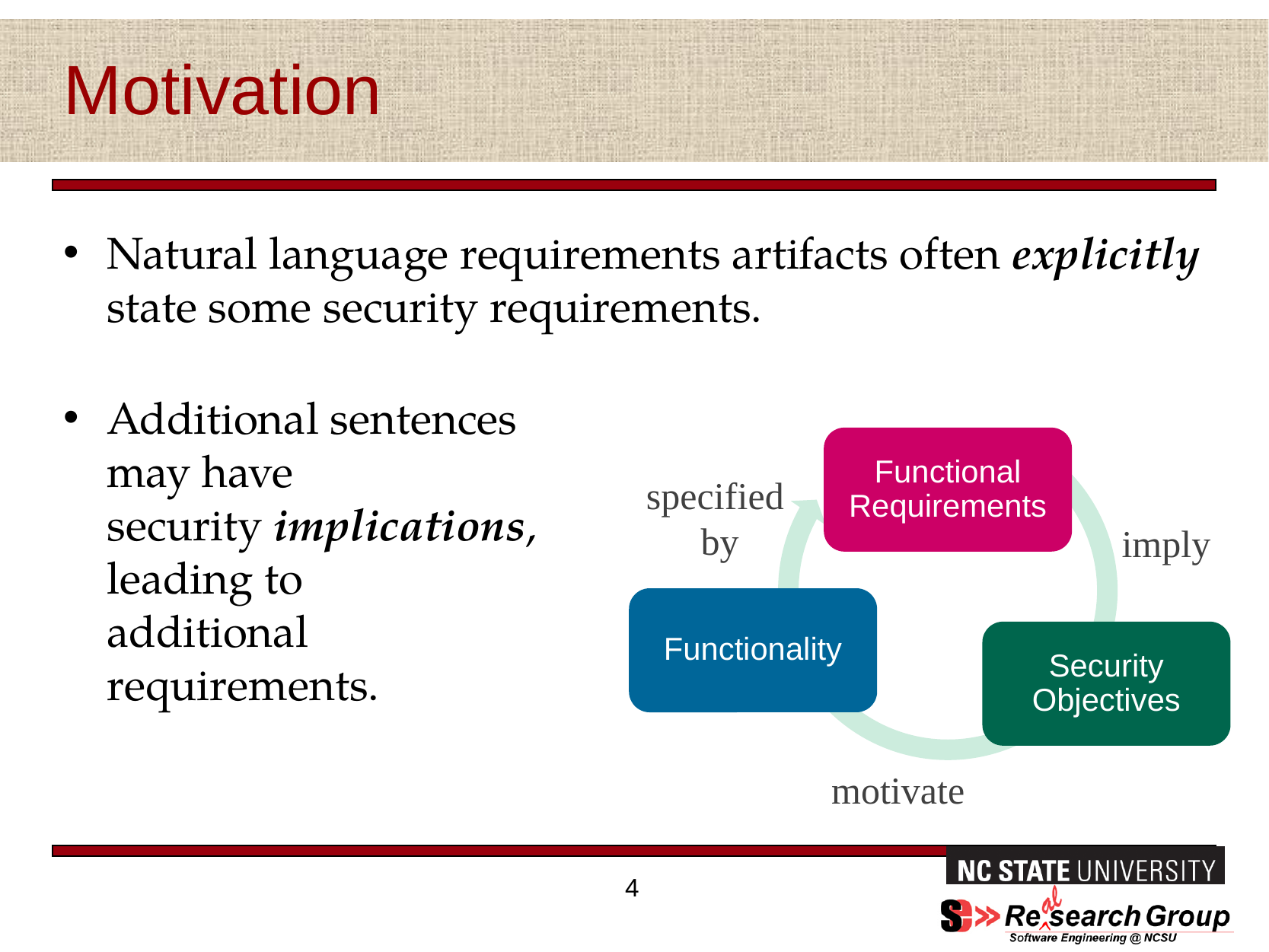

# Motivation
Natural language requirements artifacts often explicitly state some security requirements.

Additional sentences
may have
security implications,
leading to
additional
requirements.
Functional Requirements
Security Objectives
Functionality
specified
by
imply
motivate
4